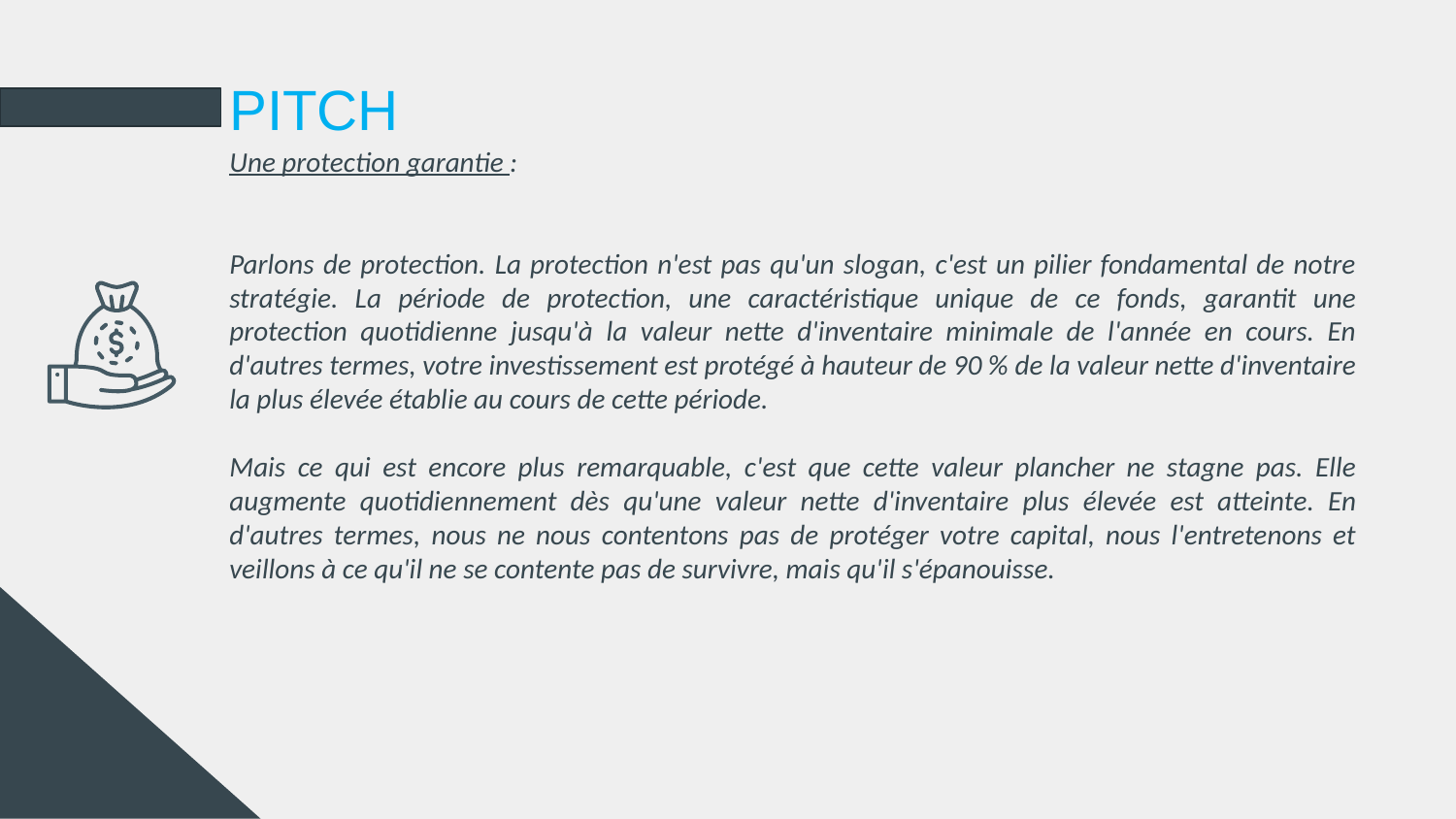

# PITCH
Une protection garantie :

Parlons de protection. La protection n'est pas qu'un slogan, c'est un pilier fondamental de notre stratégie. La période de protection, une caractéristique unique de ce fonds, garantit une protection quotidienne jusqu'à la valeur nette d'inventaire minimale de l'année en cours. En d'autres termes, votre investissement est protégé à hauteur de 90 % de la valeur nette d'inventaire la plus élevée établie au cours de cette période.

Mais ce qui est encore plus remarquable, c'est que cette valeur plancher ne stagne pas. Elle augmente quotidiennement dès qu'une valeur nette d'inventaire plus élevée est atteinte. En d'autres termes, nous ne nous contentons pas de protéger votre capital, nous l'entretenons et veillons à ce qu'il ne se contente pas de survivre, mais qu'il s'épanouisse.